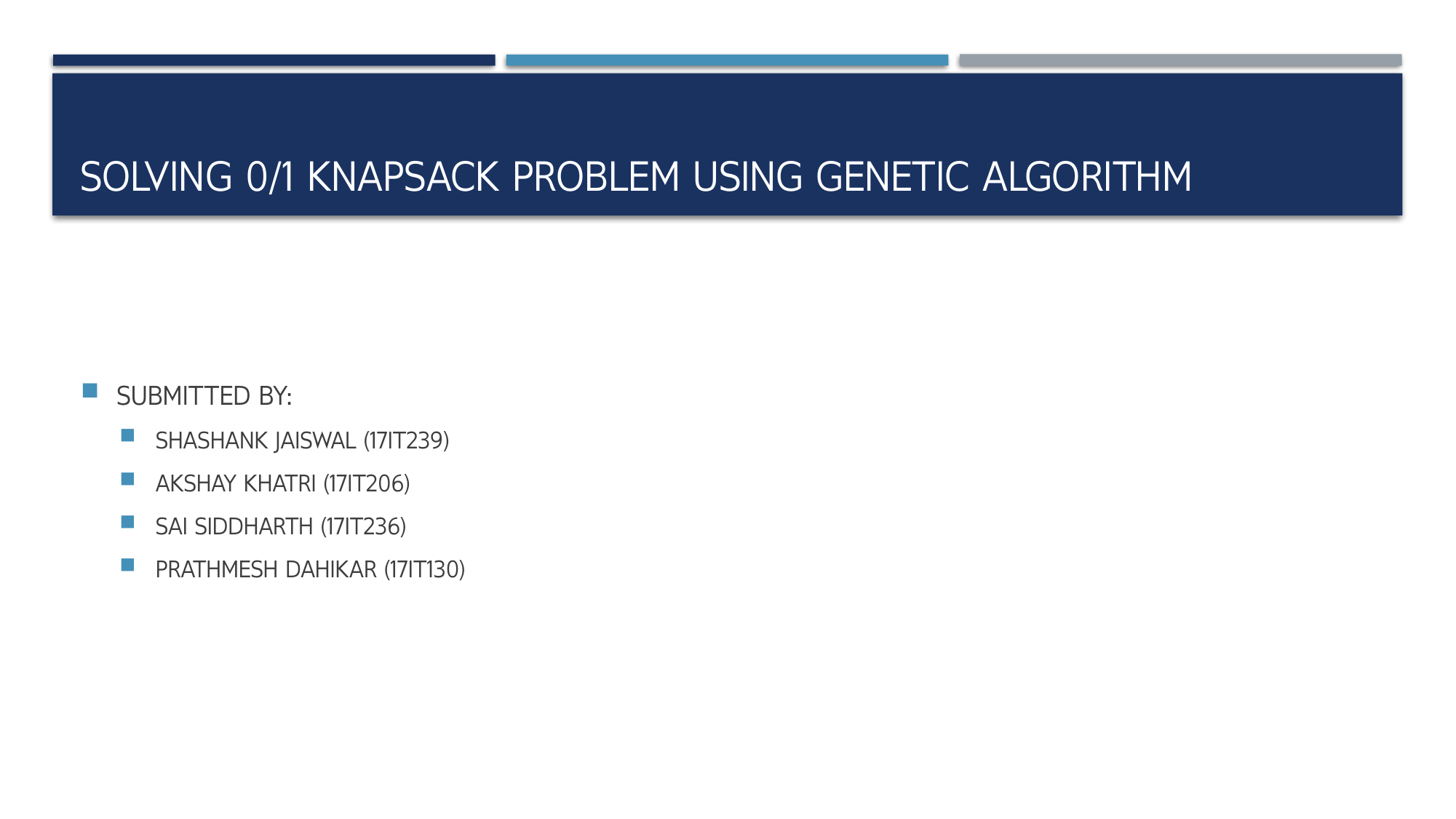

# Solving 0/1 knapsack problem using genetic algorithm
SUBMITTED BY:
SHASHANK JAISWAL (17IT239)
AKSHAY KHATRI (17IT206)
SAI SIDDHARTH (17IT236)
PRATHMESH DAHIKAR (17IT130)